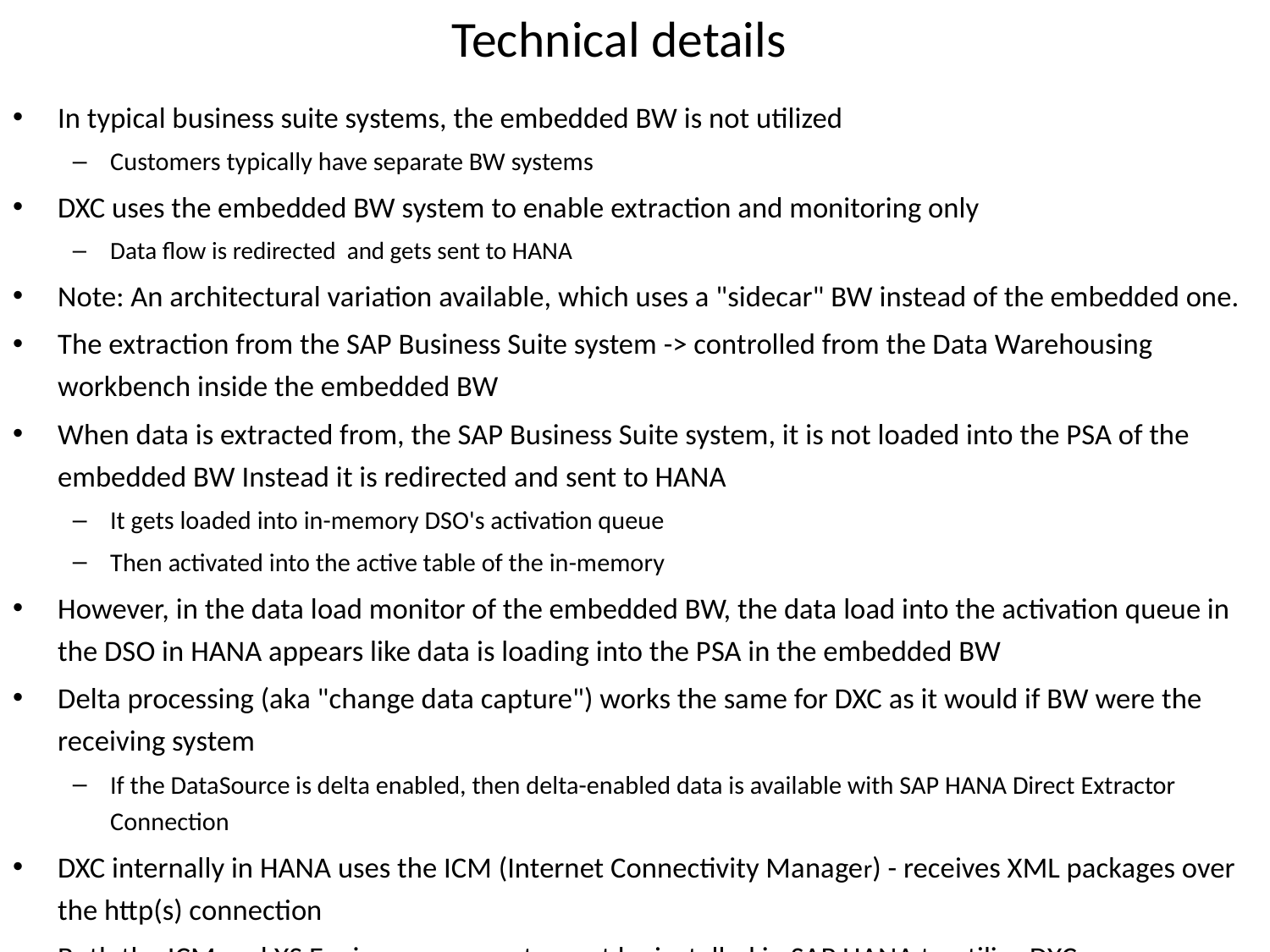

# Technical details
In typical business suite systems, the embedded BW is not utilized
Customers typically have separate BW systems
DXC uses the embedded BW system to enable extraction and monitoring only
Data flow is redirected  and gets sent to HANA
Note: An architectural variation available, which uses a "sidecar" BW instead of the embedded one.
The extraction from the SAP Business Suite system -> controlled from the Data Warehousing workbench inside the embedded BW
When data is extracted from, the SAP Business Suite system, it is not loaded into the PSA of the embedded BW Instead it is redirected and sent to HANA
It gets loaded into in-memory DSO's activation queue
Then activated into the active table of the in-memory
However, in the data load monitor of the embedded BW, the data load into the activation queue in the DSO in HANA appears like data is loading into the PSA in the embedded BW
Delta processing (aka "change data capture") works the same for DXC as it would if BW were the receiving system
If the DataSource is delta enabled, then delta-enabled data is available with SAP HANA Direct Extractor Connection
DXC internally in HANA uses the ICM (Internet Connectivity Manager) - receives XML packages over the http(s) connection
Both the ICM and XS Engine components must be installed in SAP HANA to utilize DXC